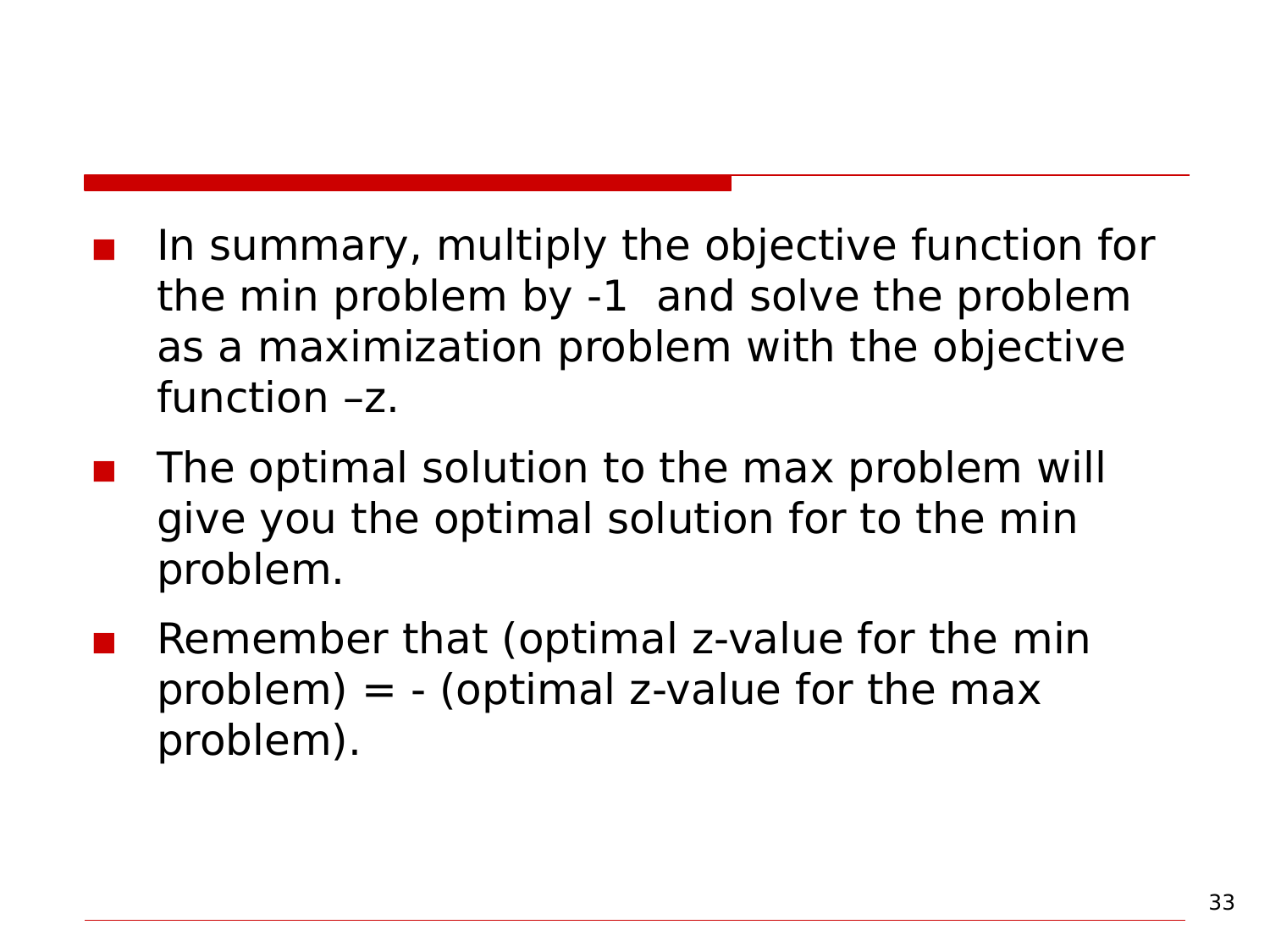

#
In summary, multiply the objective function for the min problem by -1  and solve the problem as a maximization problem with the objective function –z.
The optimal solution to the max problem will give you the optimal solution for to the min problem.
Remember that (optimal z-value for the min problem) = - (optimal z-value for the max problem).